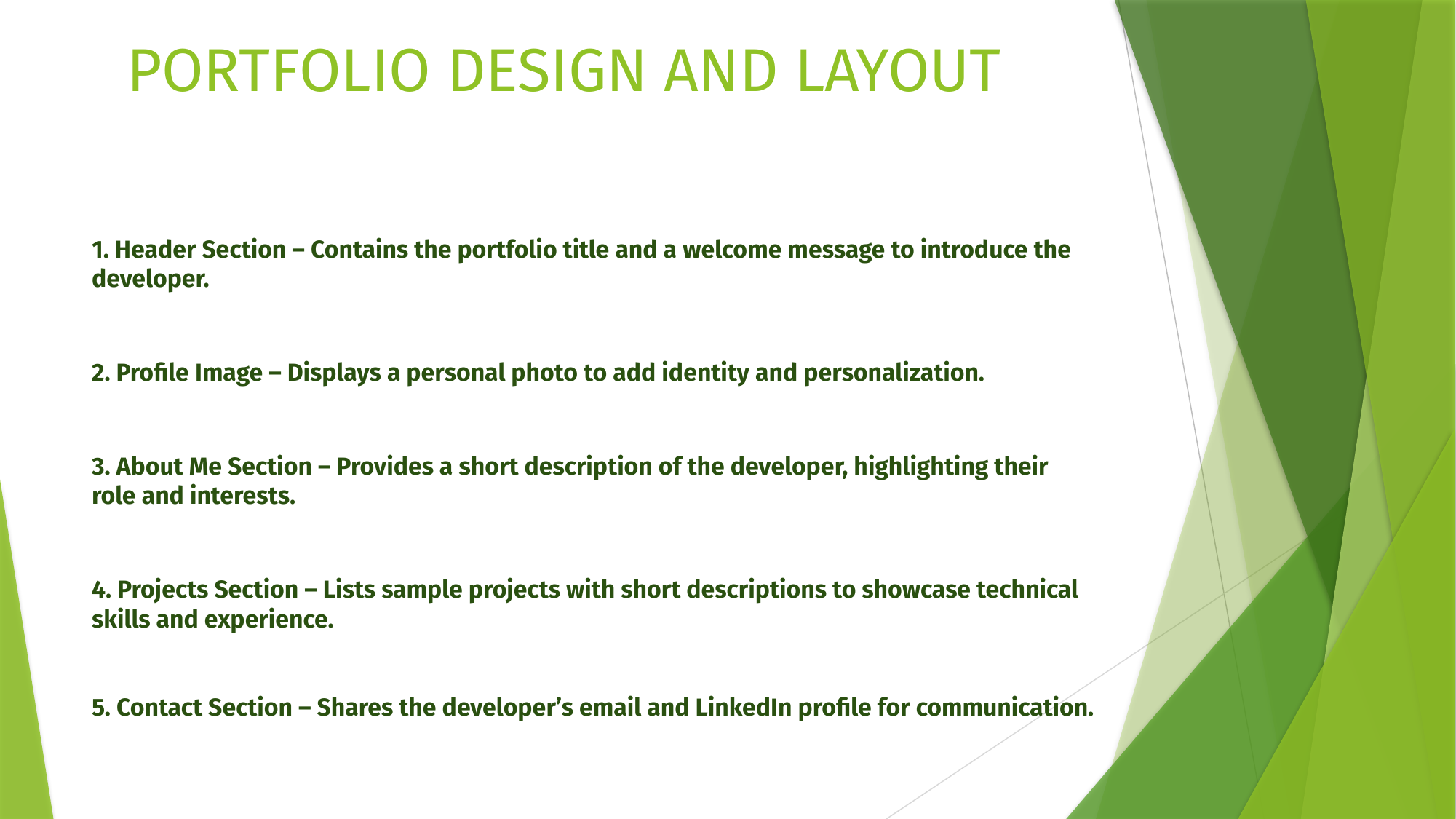

# PORTFOLIO DESIGN AND LAYOUT
1. Header Section – Contains the portfolio title and a welcome message to introduce the developer.

2. Profile Image – Displays a personal photo to add identity and personalization.

3. About Me Section – Provides a short description of the developer, highlighting their role and interests.

4. Projects Section – Lists sample projects with short descriptions to showcase technical skills and experience.

5. Contact Section – Shares the developer’s email and LinkedIn profile for communication.